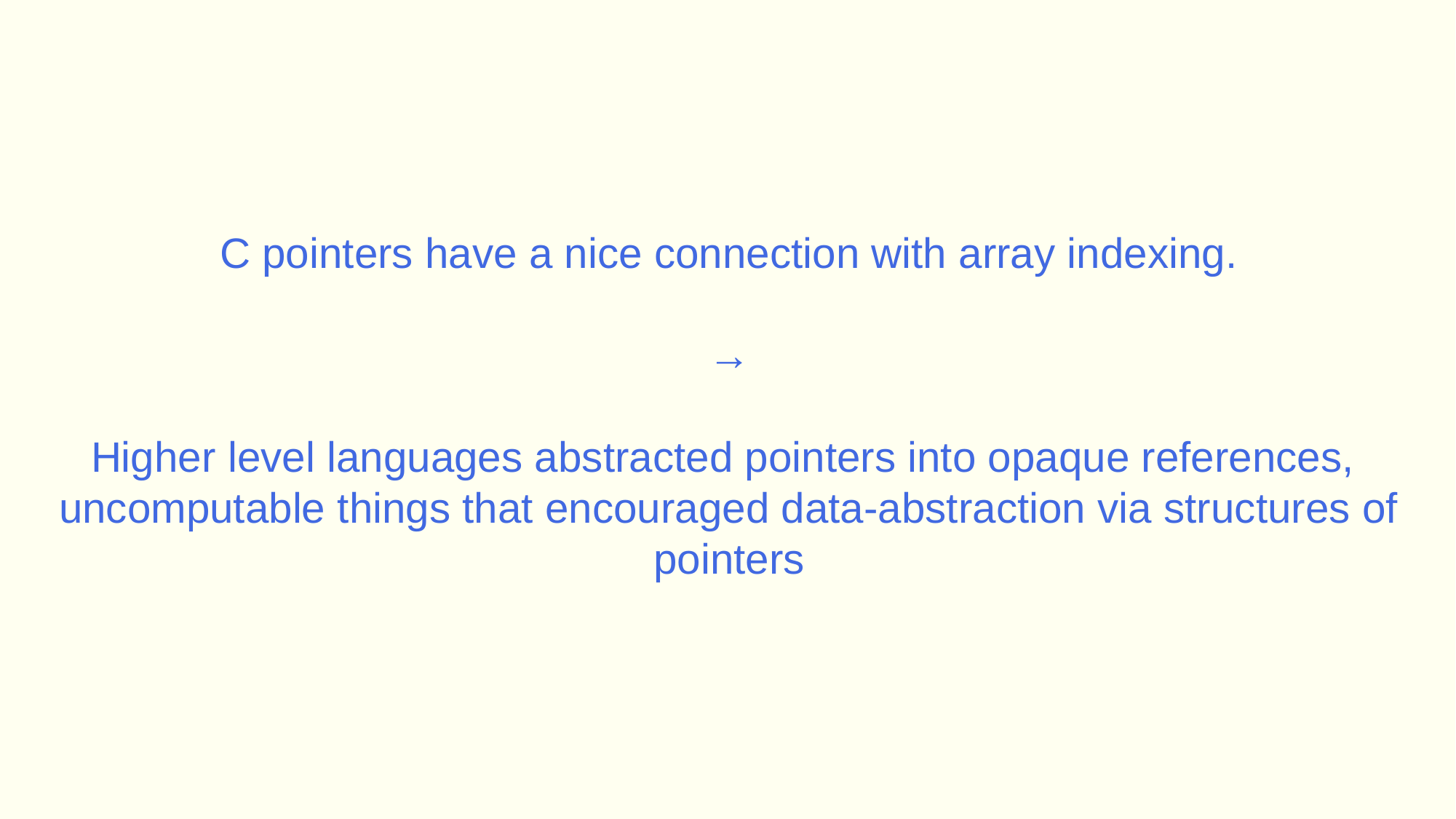

C pointers have a nice connection with array indexing.

→

Higher level languages abstracted pointers into opaque references,
uncomputable things that encouraged data-abstraction via structures of pointers